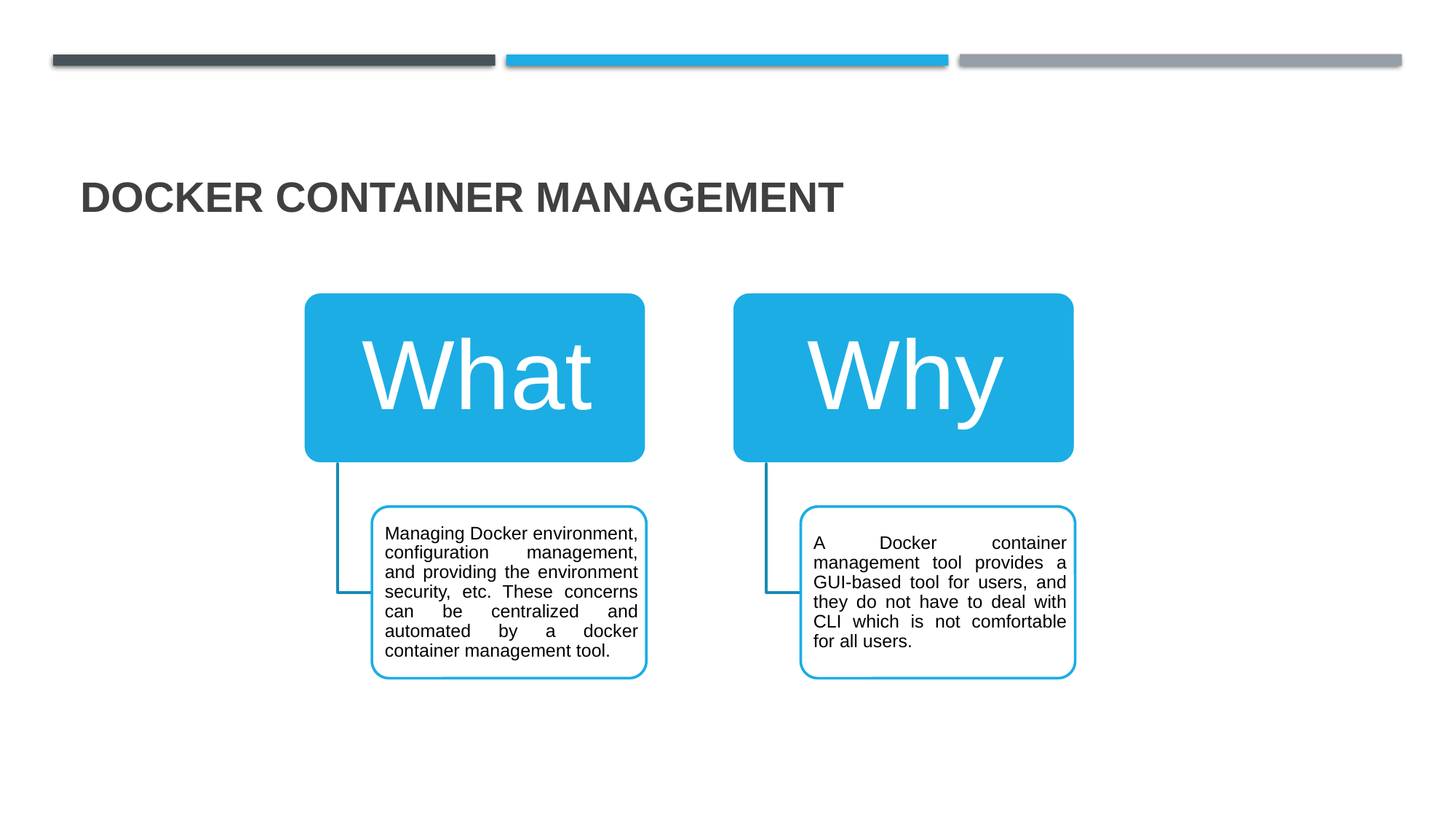

# Docker Container Management
What
Managing Docker environment, configuration management, and providing the environment security, etc. These concerns can be centralized and automated by a docker container management tool.
Why
A Docker container management tool provides a GUI-based tool for users, and they do not have to deal with CLI which is not comfortable for all users.